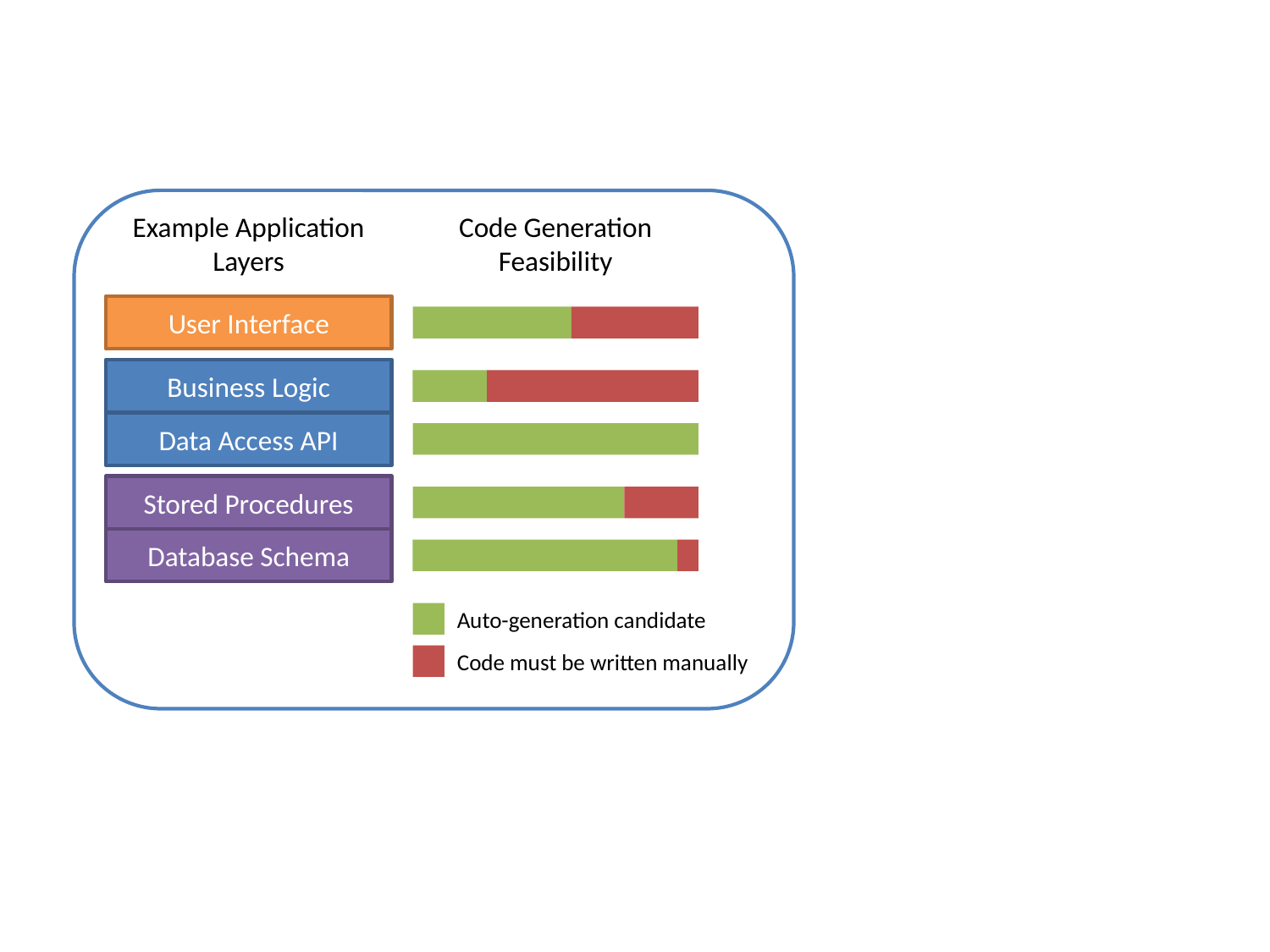

Example Application Layers
Code Generation Feasibility
User Interface

Business Logic

Data Access API

Stored Procedures

Database Schema

Auto-generation candidate

Code must be written manually